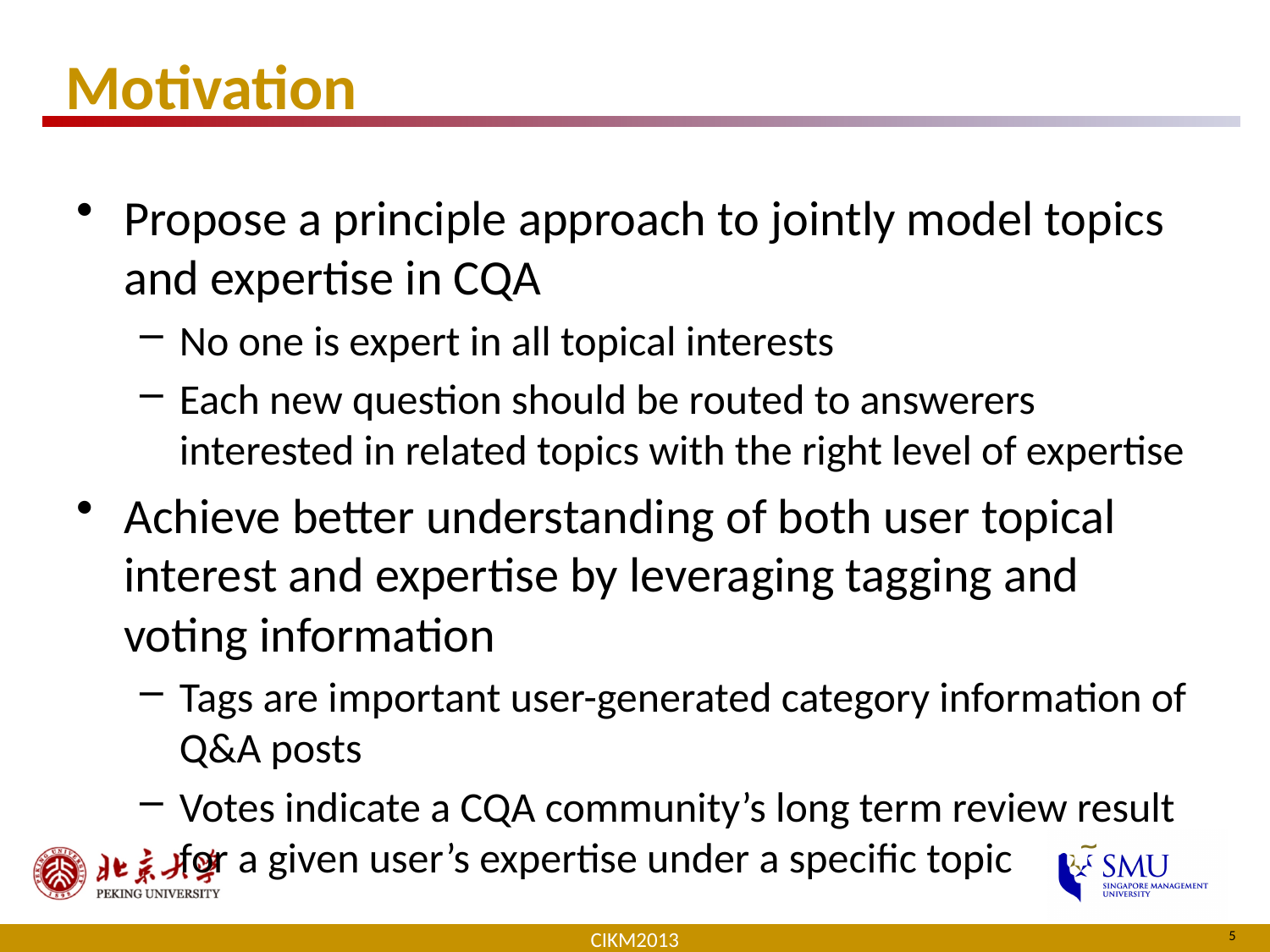

# Motivation
Propose a principle approach to jointly model topics and expertise in CQA
No one is expert in all topical interests
Each new question should be routed to answerers interested in related topics with the right level of expertise
Achieve better understanding of both user topical interest and expertise by leveraging tagging and voting information
Tags are important user-generated category information of Q&A posts
Votes indicate a CQA community’s long term review result for a given user’s expertise under a specific topic
CIKM2013
5